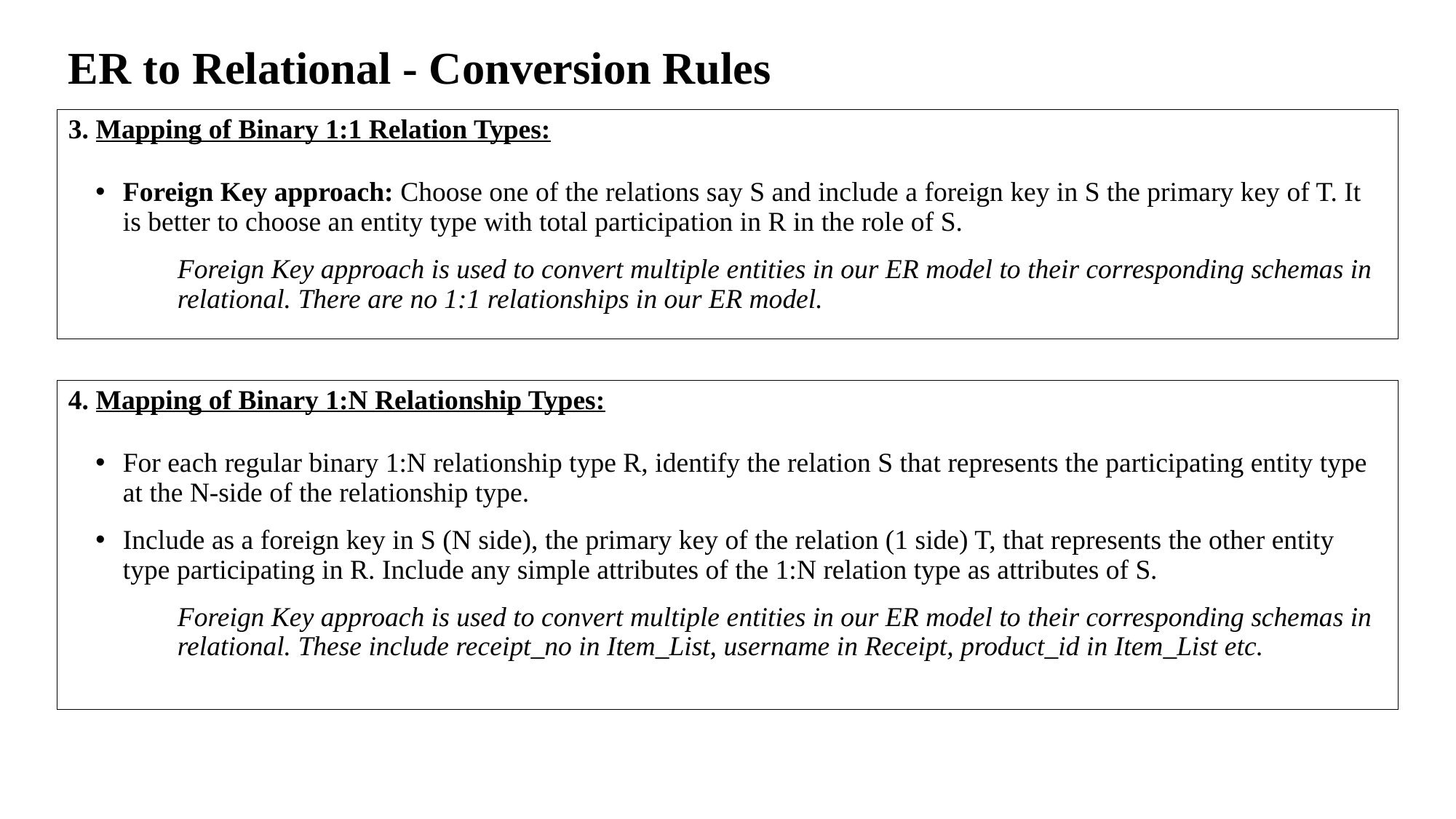

# ER to Relational - Conversion Rules
3. Mapping of Binary 1:1 Relation Types:
Foreign Key approach: Choose one of the relations say S and include a foreign key in S the primary key of T. It is better to choose an entity type with total participation in R in the role of S.
	Foreign Key approach is used to convert multiple entities in our ER model to their corresponding schemas in 	relational. There are no 1:1 relationships in our ER model.
4. Mapping of Binary 1:N Relationship Types:
For each regular binary 1:N relationship type R, identify the relation S that represents the participating entity type at the N-side of the relationship type.
Include as a foreign key in S (N side), the primary key of the relation (1 side) T, that represents the other entity type participating in R. Include any simple attributes of the 1:N relation type as attributes of S.
	Foreign Key approach is used to convert multiple entities in our ER model to their corresponding schemas in 	relational. These include receipt_no in Item_List, username in Receipt, product_id in Item_List etc.